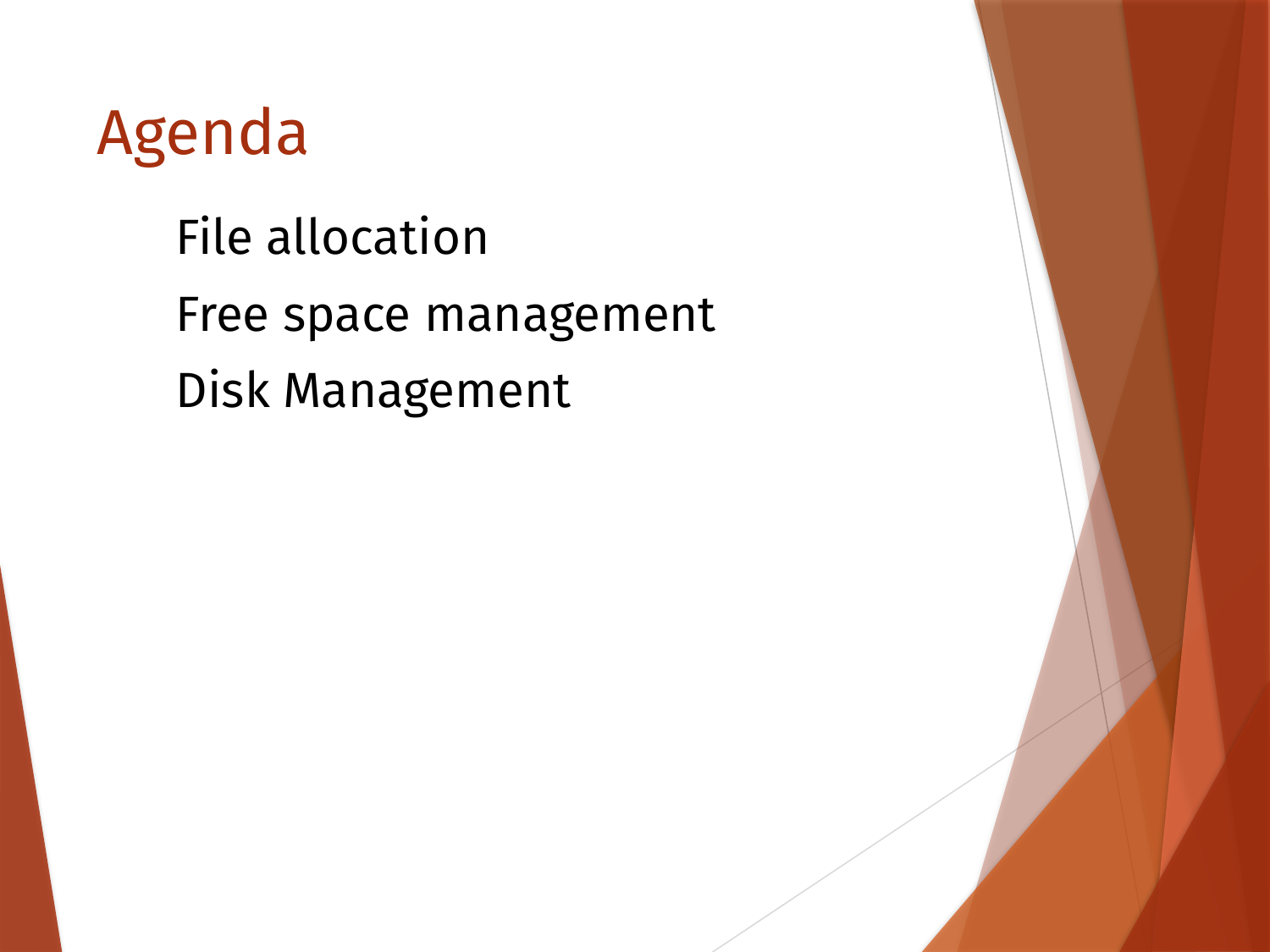

# Agenda
File allocation
Free space management
Disk Management